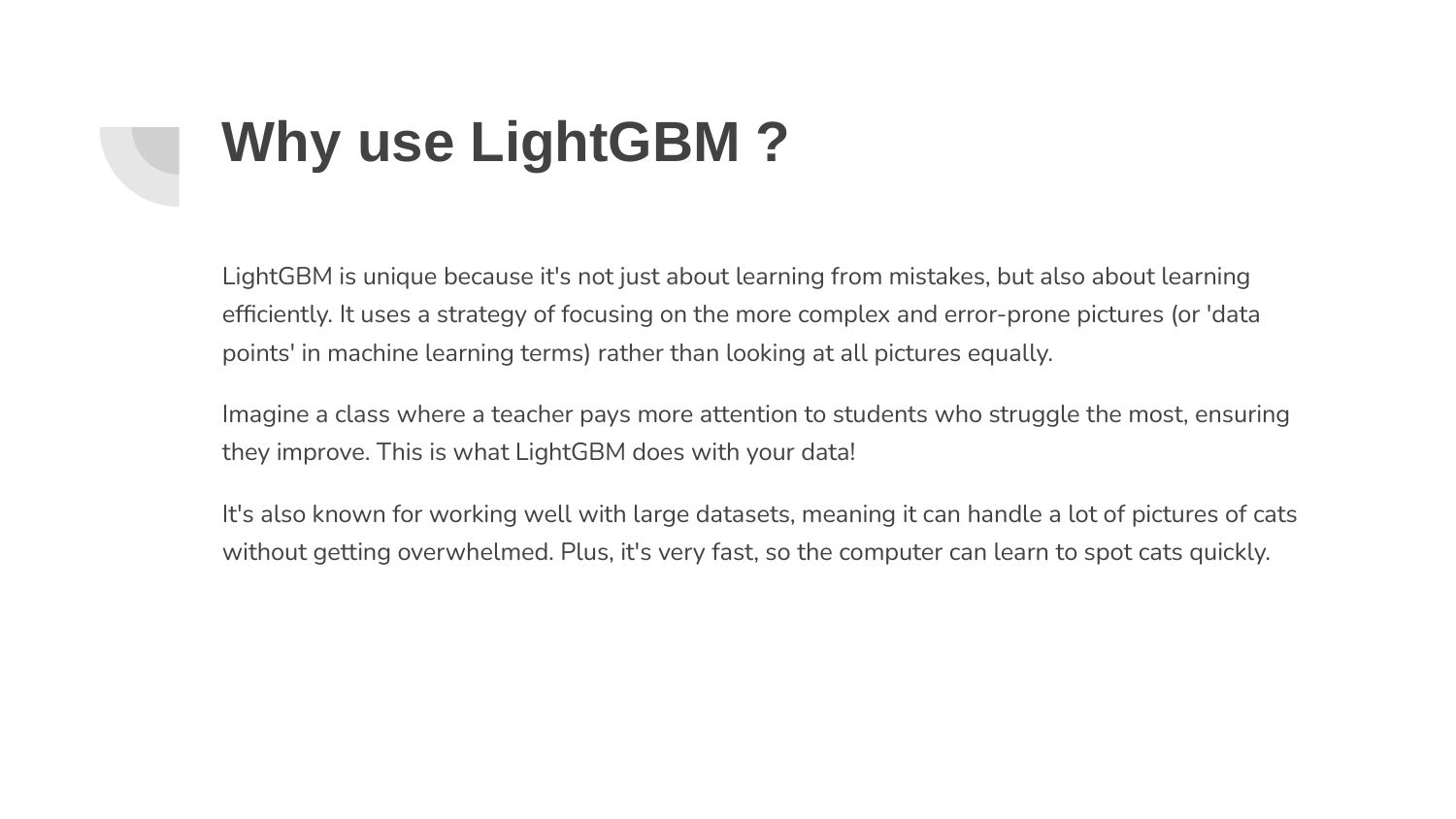

# Why use LightGBM ?
LightGBM is unique because it's not just about learning from mistakes, but also about learning efficiently. It uses a strategy of focusing on the more complex and error-prone pictures (or 'data points' in machine learning terms) rather than looking at all pictures equally.
Imagine a class where a teacher pays more attention to students who struggle the most, ensuring they improve. This is what LightGBM does with your data!
It's also known for working well with large datasets, meaning it can handle a lot of pictures of cats without getting overwhelmed. Plus, it's very fast, so the computer can learn to spot cats quickly.